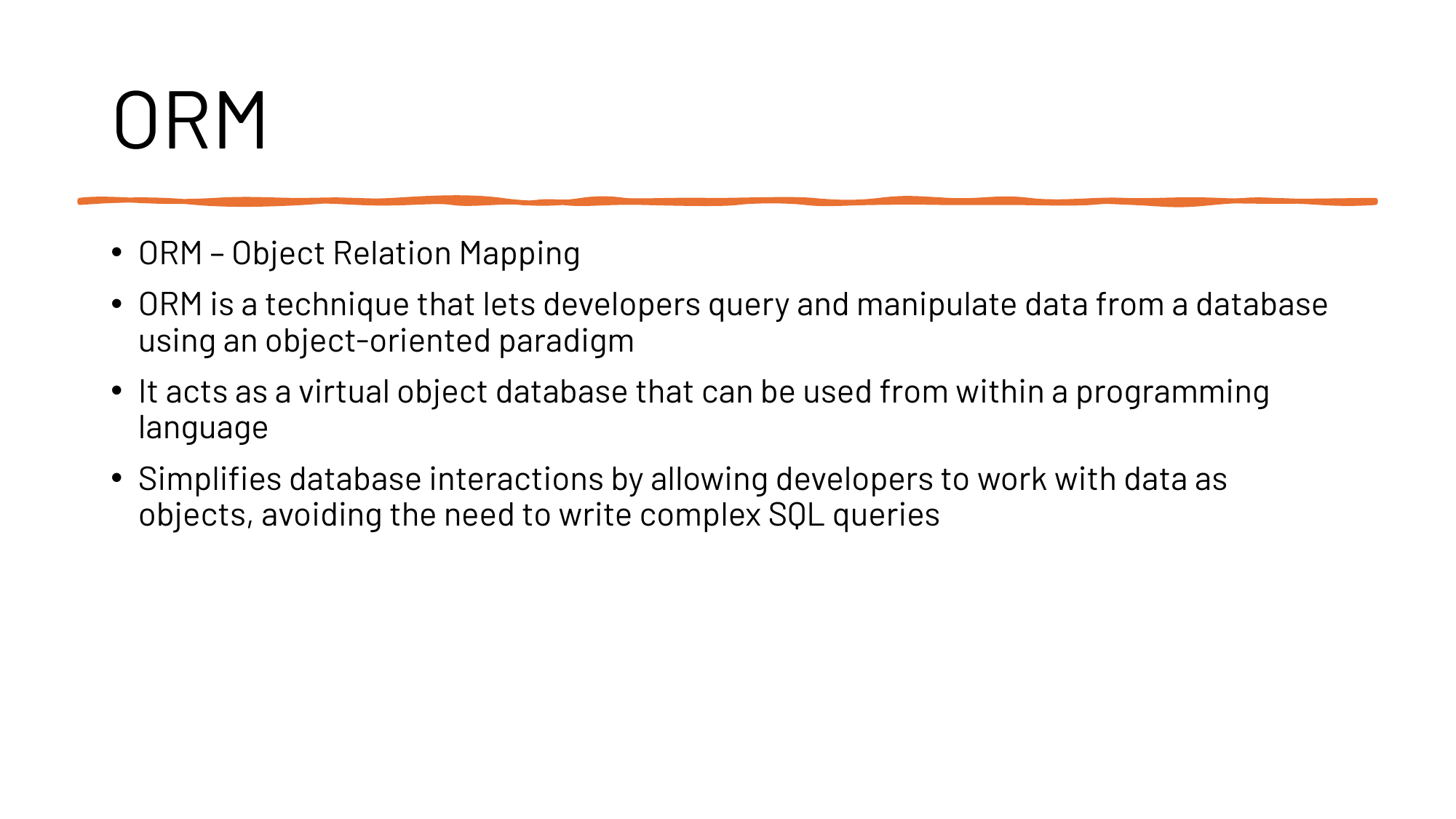

# ORM

ORM – Object Relation Mapping
ORM is a technique that lets developers query and manipulate data from a database using an object-oriented paradigm
It acts as a virtual object database that can be used from within a programming language
Simplifies database interactions by allowing developers to work with data as objects, avoiding the need to write complex SQL queries